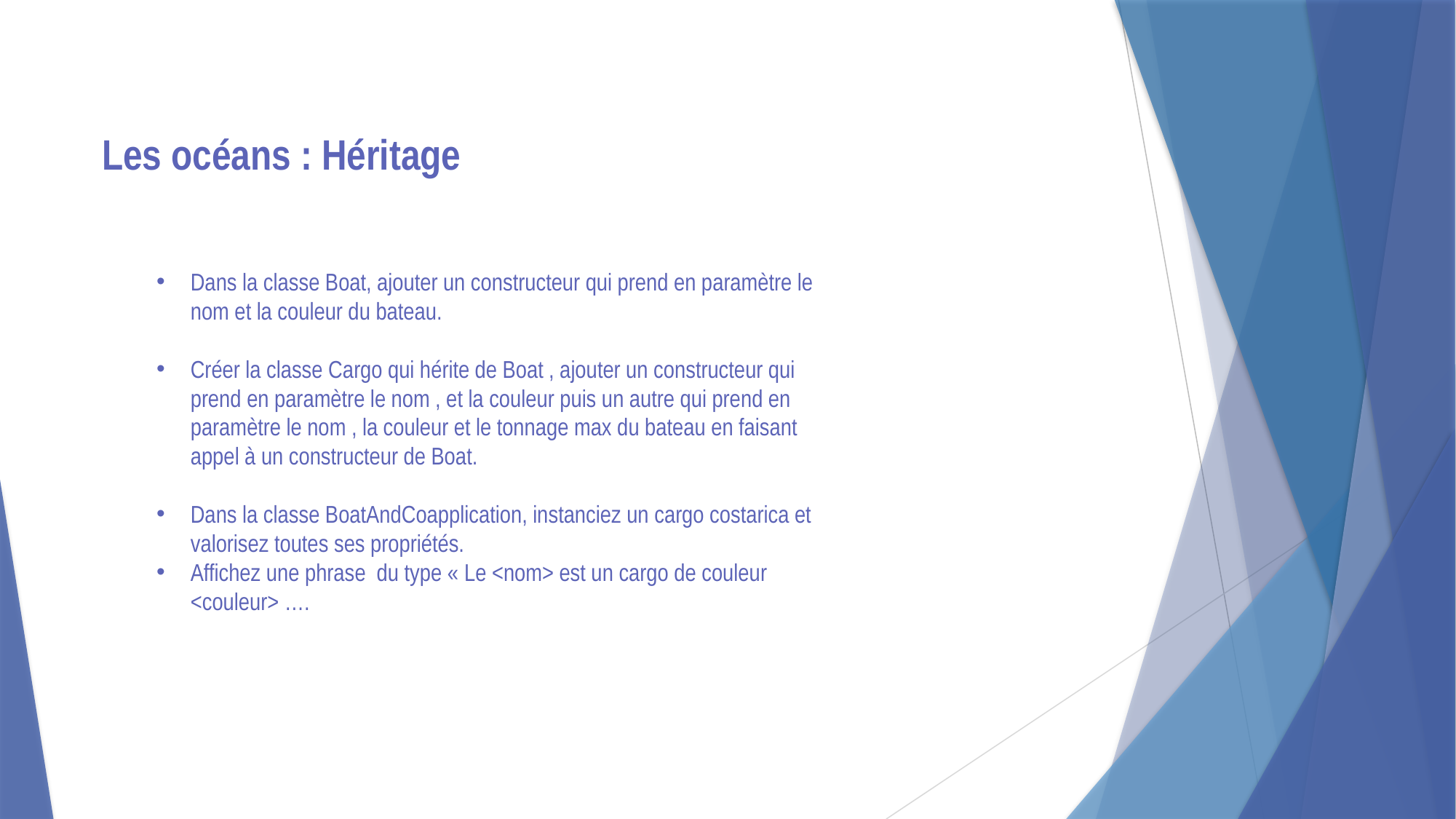

Les océans : Héritage

Dans la classe Boat, ajouter un constructeur qui prend en paramètre le nom et la couleur du bateau.

Créer la classe Cargo qui hérite de Boat , ajouter un constructeur qui prend en paramètre le nom , et la couleur puis un autre qui prend en  paramètre le nom , la couleur et le tonnage max du bateau en faisant appel à un constructeur de Boat.

Dans la classe BoatAndCoapplication, instanciez un cargo costarica et valorisez toutes ses propriétés.
Affichez une phrase  du type « Le <nom> est un cargo de couleur <couleur> ….